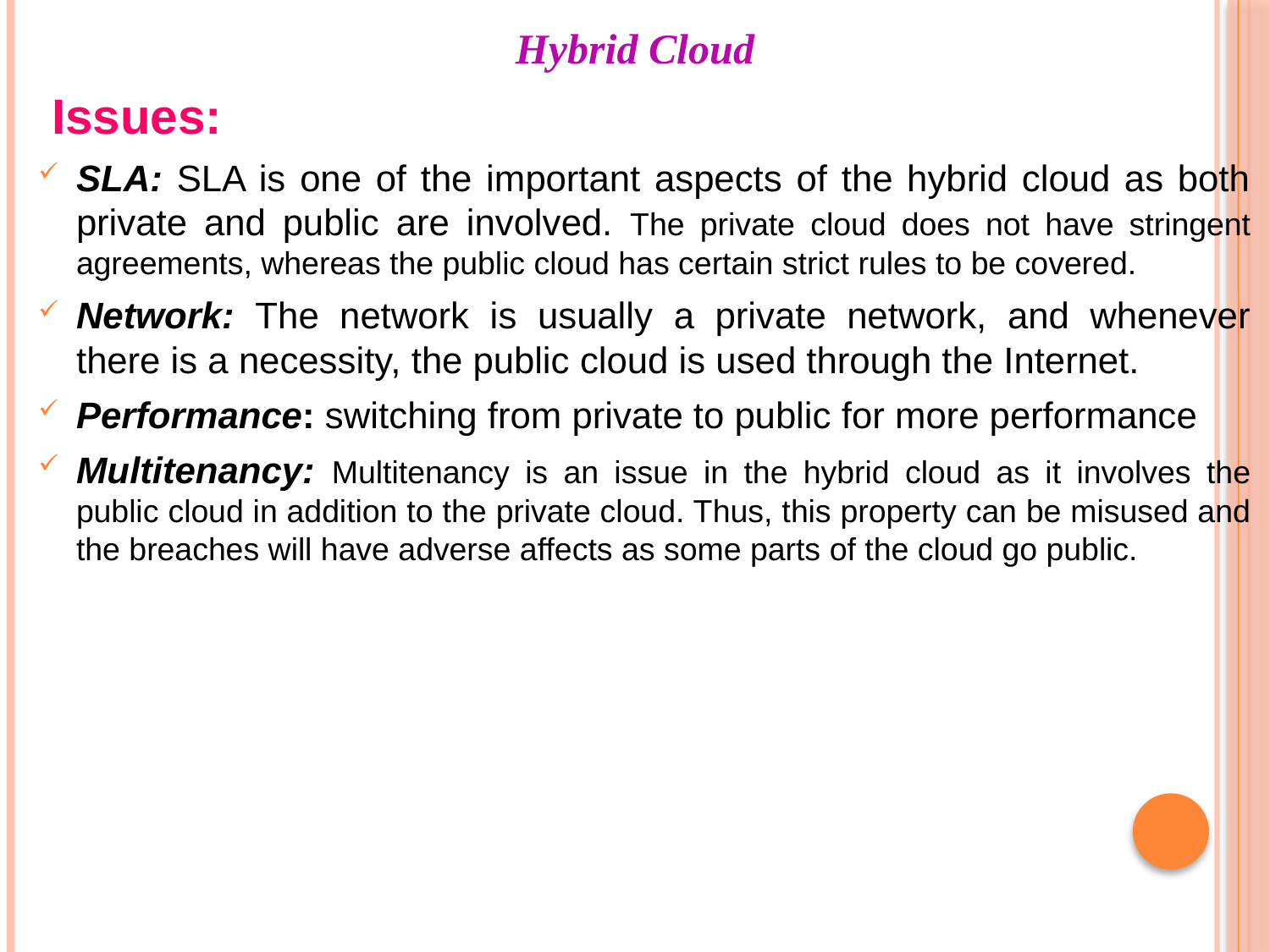

# Hybrid Cloud
 Issues:
SLA: SLA is one of the important aspects of the hybrid cloud as both private and public are involved. The private cloud does not have stringent agreements, whereas the public cloud has certain strict rules to be covered.
Network: The network is usually a private network, and whenever there is a necessity, the public cloud is used through the Internet.
Performance: switching from private to public for more performance
Multitenancy: Multitenancy is an issue in the hybrid cloud as it involves the public cloud in addition to the private cloud. Thus, this property can be misused and the breaches will have adverse affects as some parts of the cloud go public.